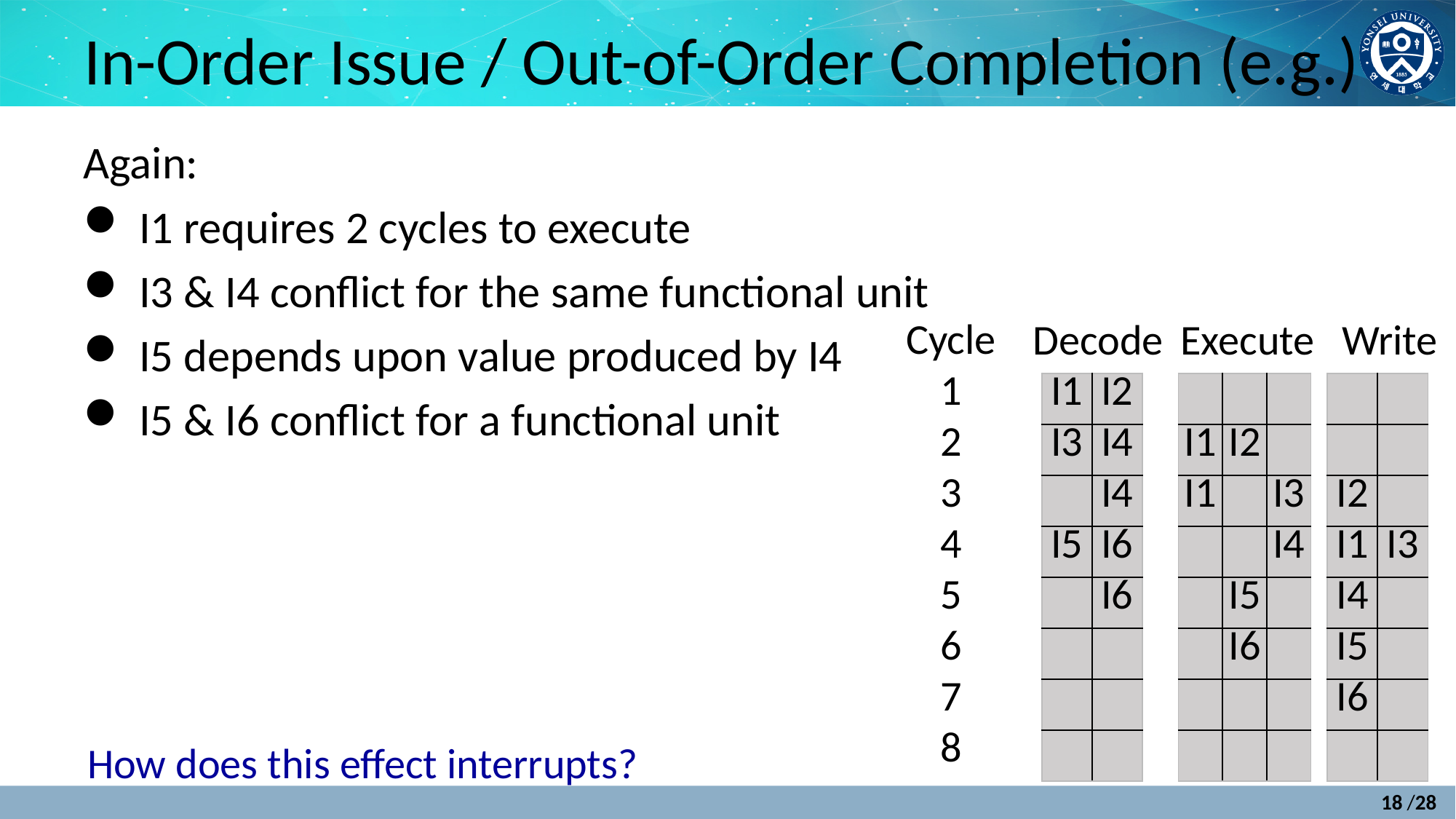

# In-Order Issue / Out-of-Order Completion (e.g.)
Again:
 I1 requires 2 cycles to execute
 I3 & I4 conflict for the same functional unit
 I5 depends upon value produced by I4
 I5 & I6 conflict for a functional unit

Cycle
Decode
Execute
Write
| I1 | I2 |
| --- | --- |
| I3 | I4 |
|  | I4 |
| I5 | I6 |
|  | I6 |
|  |  |
|  |  |
|  |  |
|  |  |  |
| --- | --- | --- |
| I1 | I2 |  |
| I1 |  | I3 |
|  |  | I4 |
|  | I5 |  |
|  | I6 |  |
|  |  |  |
|  |  |  |
|  |  |
| --- | --- |
|  |  |
| I2 |  |
| I1 | I3 |
| I4 |  |
| I5 |  |
| I6 |  |
|  |  |
| 1 |
| --- |
| 2 |
| 3 |
| 4 |
| 5 |
| 6 |
| 7 |
| 8 |
How does this effect interrupts?
18